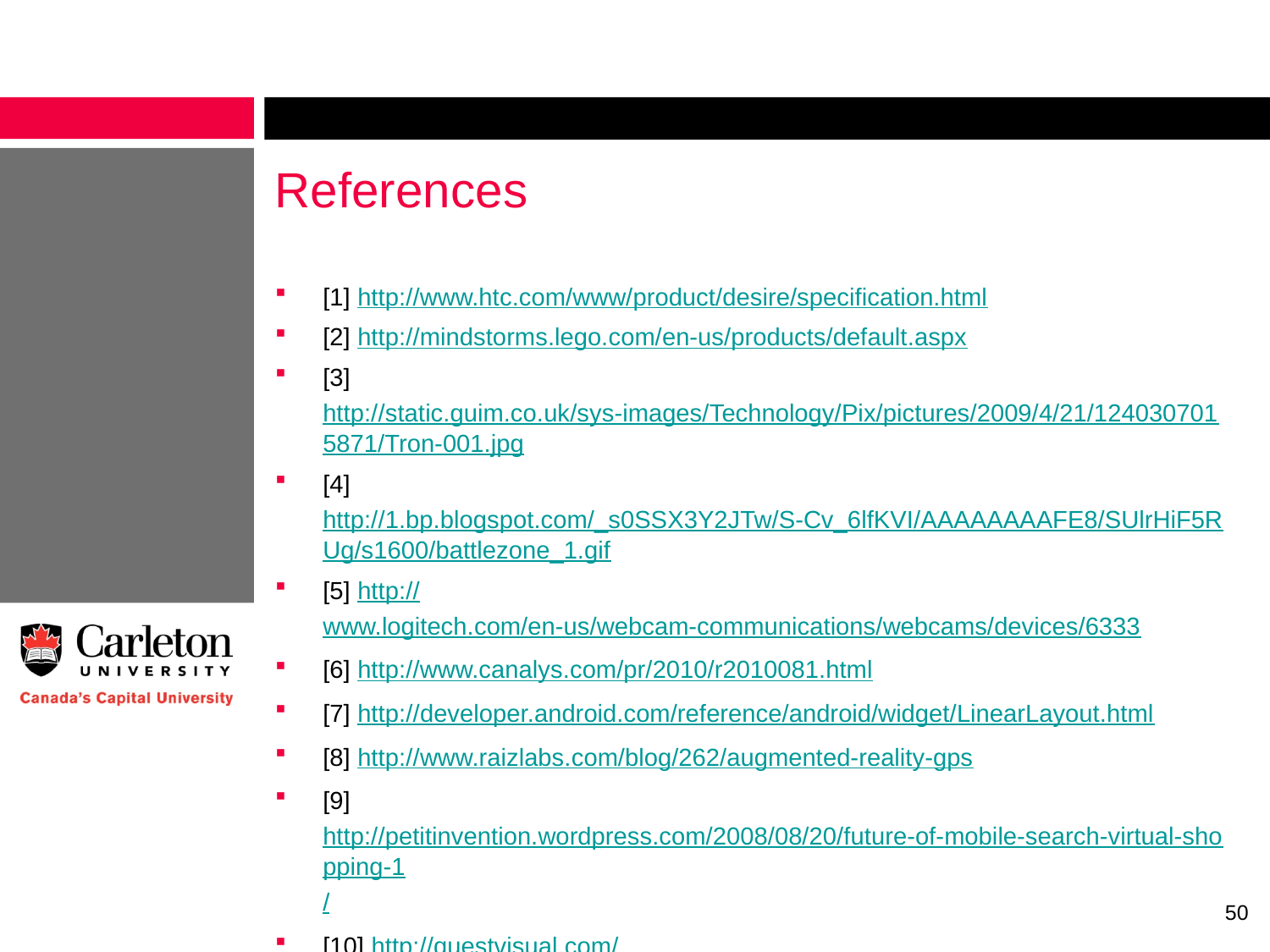

# References
[1] http://www.htc.com/www/product/desire/specification.html
[2] http://mindstorms.lego.com/en-us/products/default.aspx
[3] http://static.guim.co.uk/sys-images/Technology/Pix/pictures/2009/4/21/1240307015871/Tron-001.jpg
[4] http://1.bp.blogspot.com/_s0SSX3Y2JTw/S-Cv_6lfKVI/AAAAAAAAFE8/SUlrHiF5RUg/s1600/battlezone_1.gif
[5] http://www.logitech.com/en-us/webcam-communications/webcams/devices/6333
[6] http://www.canalys.com/pr/2010/r2010081.html
[7] http://developer.android.com/reference/android/widget/LinearLayout.html
[8] http://www.raizlabs.com/blog/262/augmented-reality-gps
[9] http://petitinvention.wordpress.com/2008/08/20/future-of-mobile-search-virtual-shopping-1/
[10] http://questvisual.com/

50